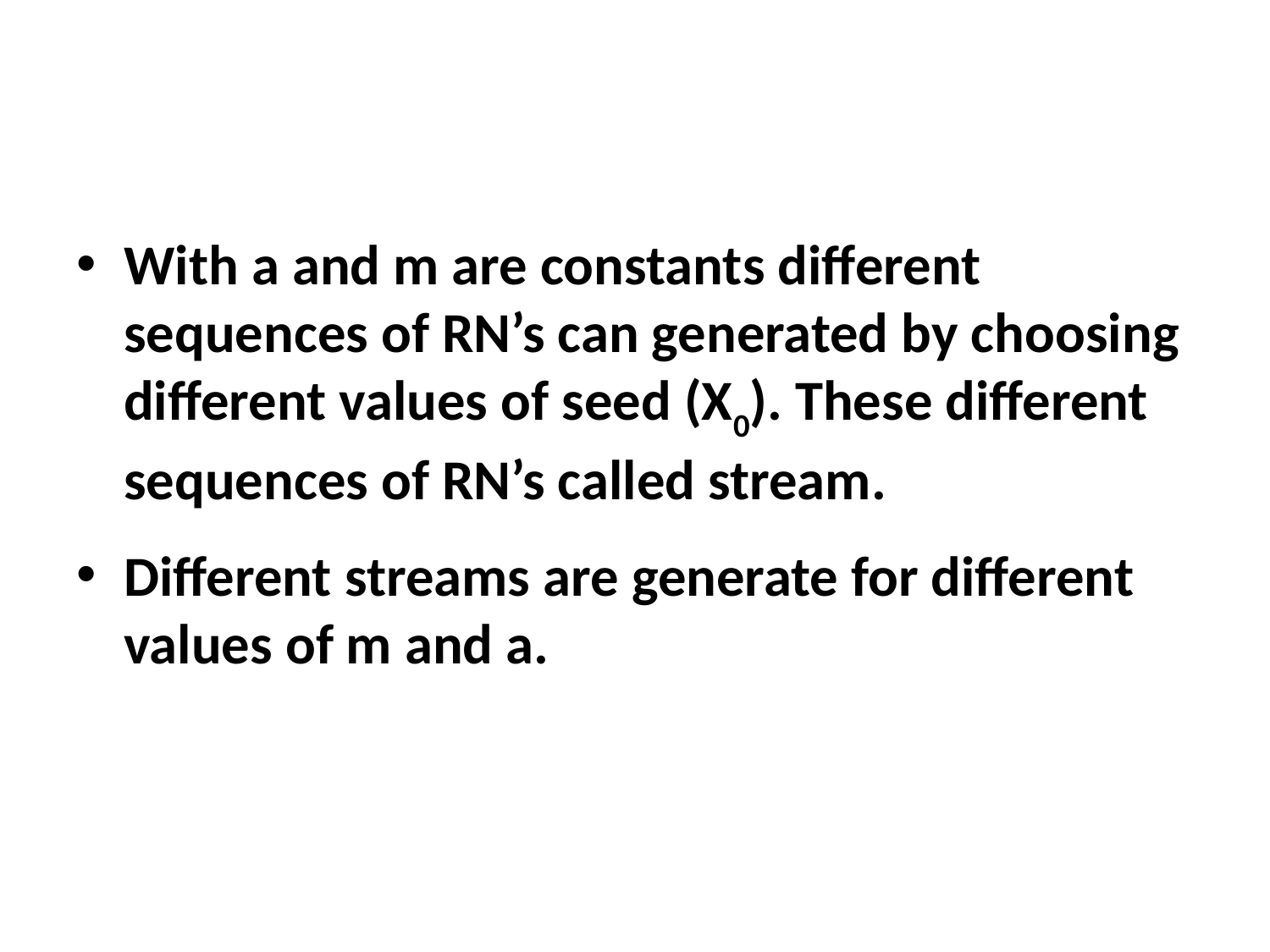

#
With a and m are constants different sequences of RN’s can generated by choosing different values of seed (X0). These different sequences of RN’s called stream.
Different streams are generate for different values of m and a.